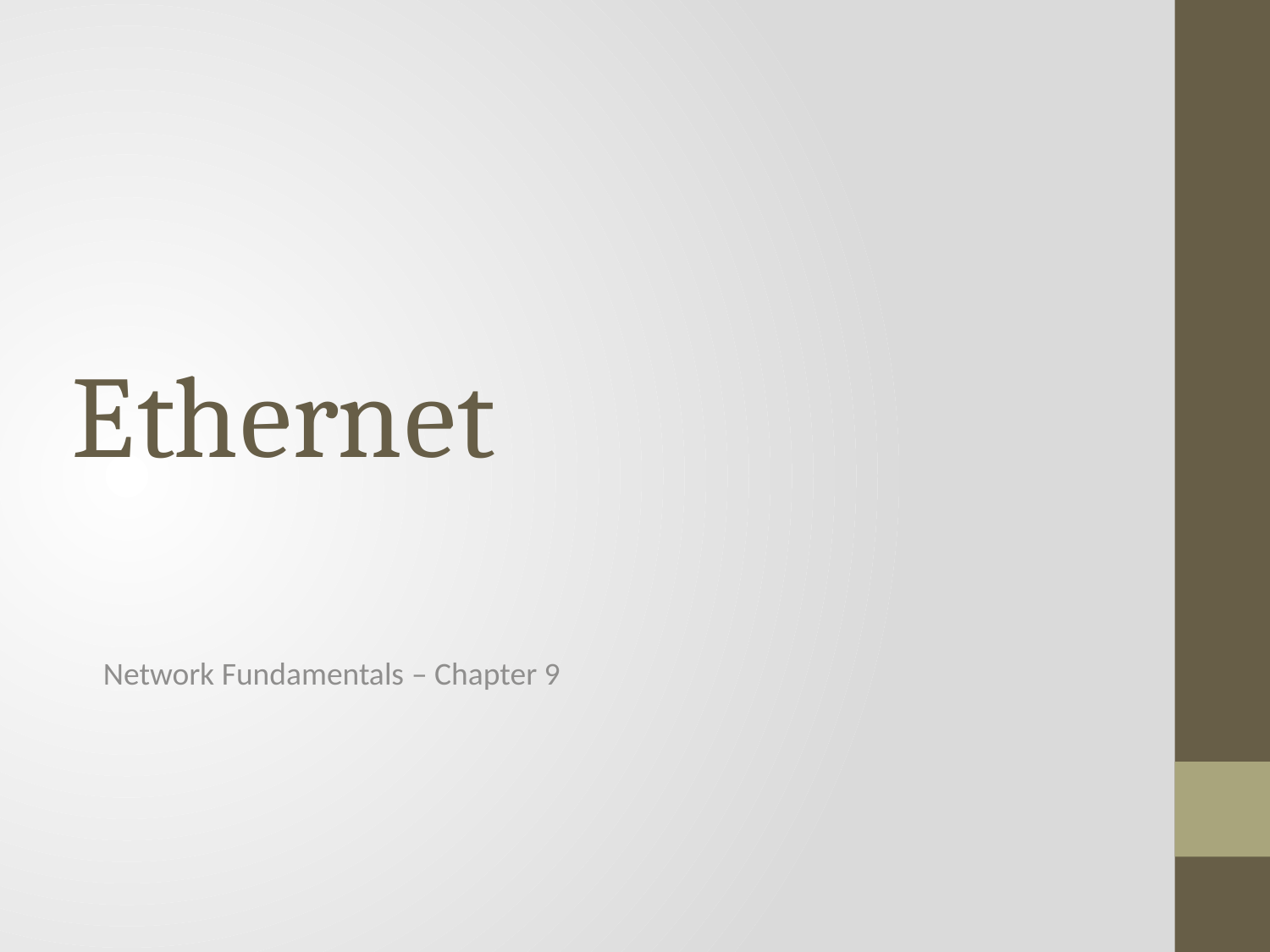

# Ethernet
Network Fundamentals – Chapter 9